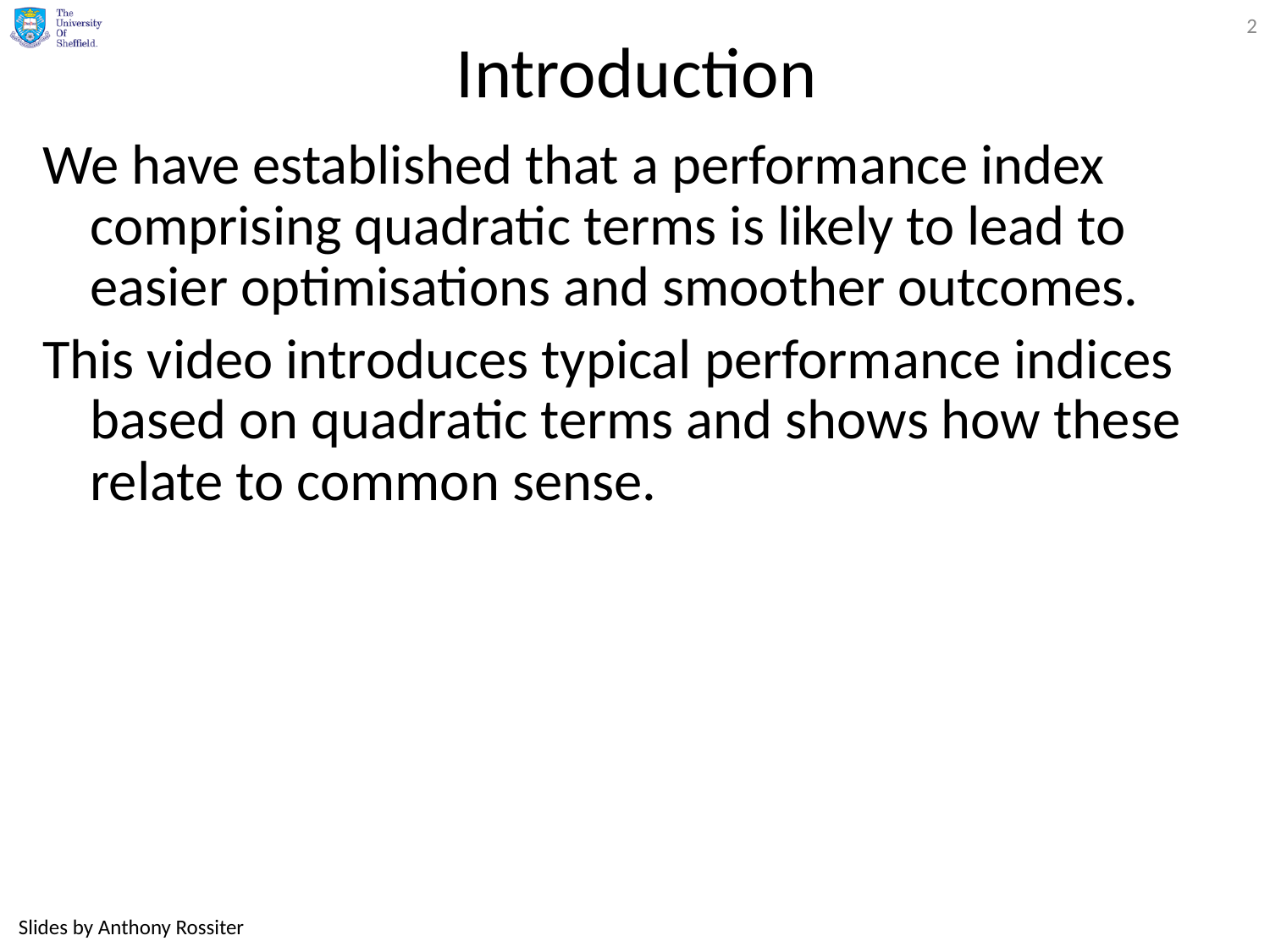

2
# Introduction
We have established that a performance index comprising quadratic terms is likely to lead to easier optimisations and smoother outcomes.
This video introduces typical performance indices based on quadratic terms and shows how these relate to common sense.

Slides by Anthony Rossiter